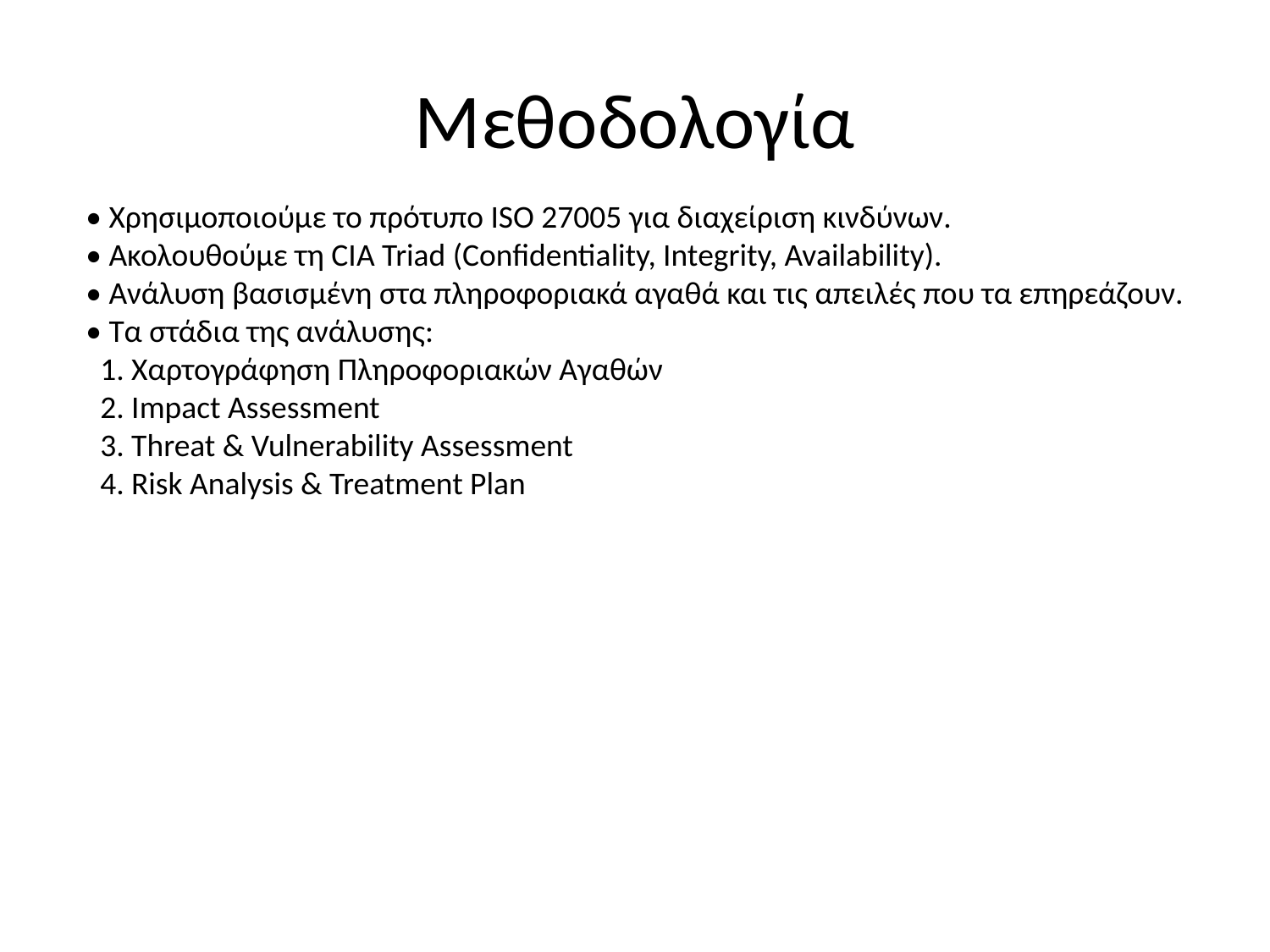

# Μεθοδολογία
• Χρησιμοποιούμε το πρότυπο ISO 27005 για διαχείριση κινδύνων.
• Ακολουθούμε τη CIA Triad (Confidentiality, Integrity, Availability).
• Ανάλυση βασισμένη στα πληροφοριακά αγαθά και τις απειλές που τα επηρεάζουν.
• Τα στάδια της ανάλυσης:
  1. Χαρτογράφηση Πληροφοριακών Αγαθών
  2. Impact Assessment
  3. Threat & Vulnerability Assessment
  4. Risk Analysis & Treatment Plan